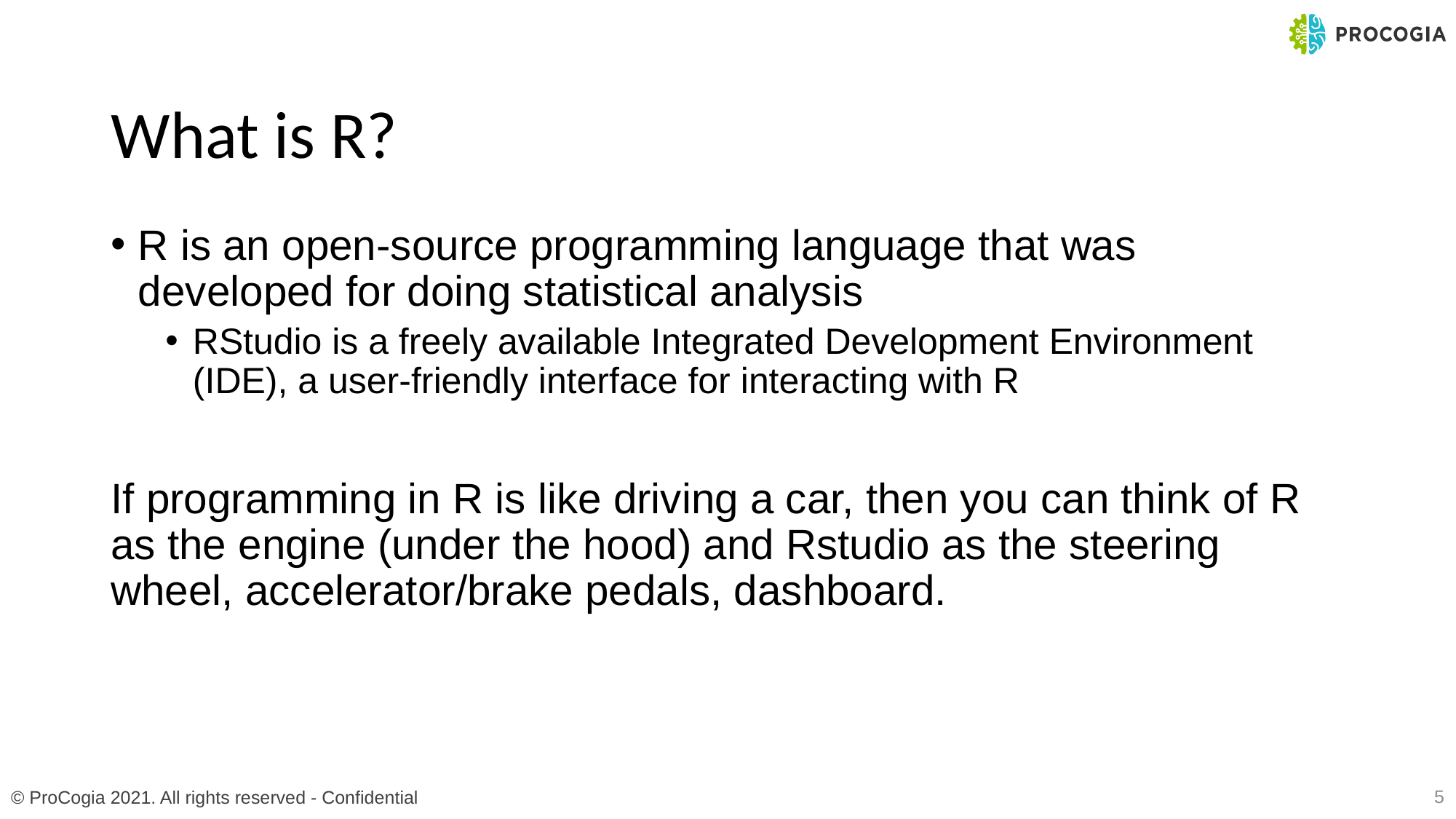

# What is R?
R is an open-source programming language that was developed for doing statistical analysis
RStudio is a freely available Integrated Development Environment (IDE), a user-friendly interface for interacting with R

If programming in R is like driving a car, then you can think of R as the engine (under the hood) and Rstudio as the steering wheel, accelerator/brake pedals, dashboard.
5